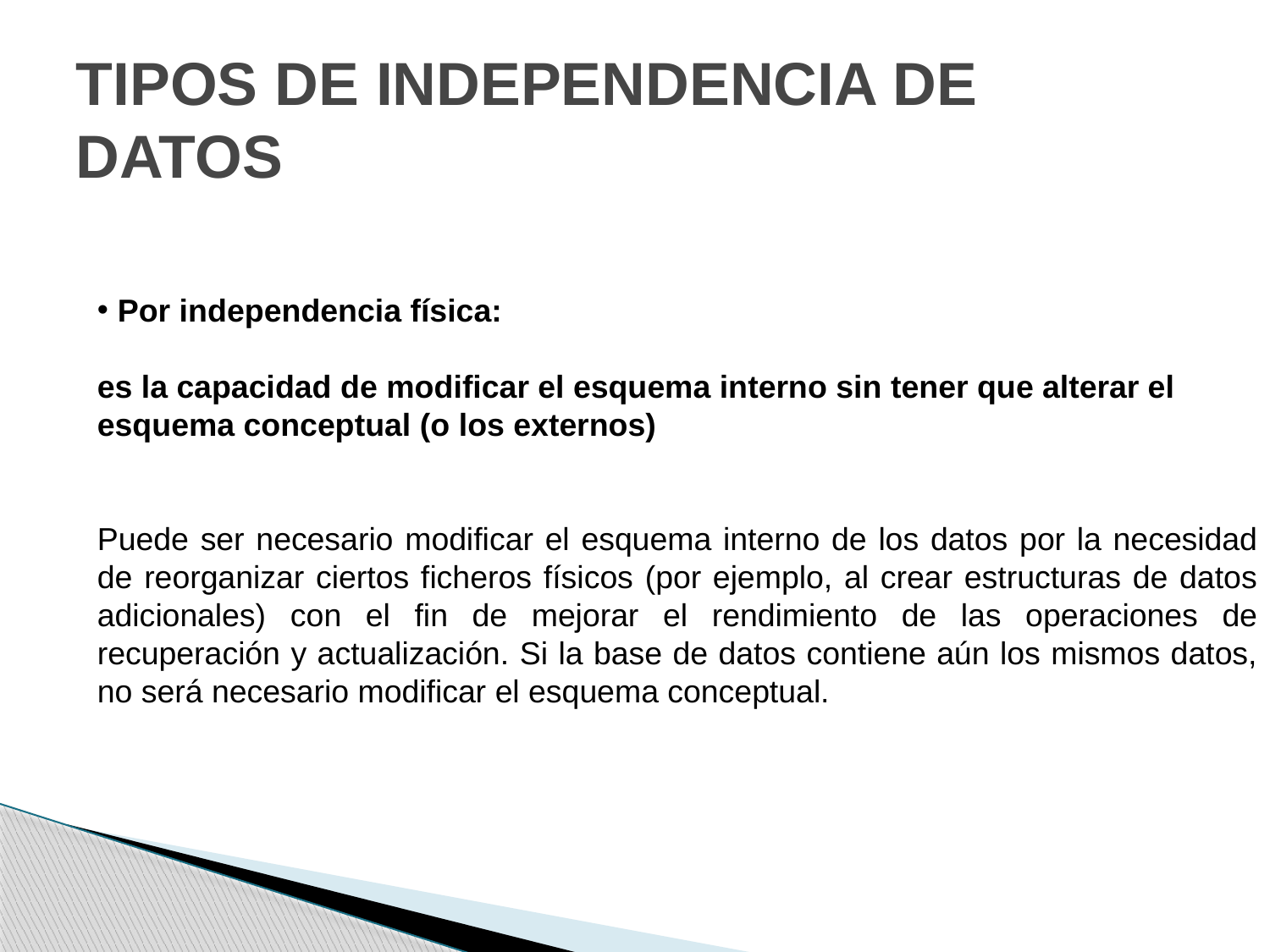

# TIPOS DE INDEPENDENCIA DE DATOS

 Por independencia física:

es la capacidad de modificar el esquema interno sin tener que alterar el esquema conceptual (o los externos)

Puede ser necesario modificar el esquema interno de los datos por la necesidad de reorganizar ciertos ficheros físicos (por ejemplo, al crear estructuras de datos adicionales) con el fin de mejorar el rendimiento de las operaciones de recuperación y actualización. Si la base de datos contiene aún los mismos datos, no será necesario modificar el esquema conceptual.